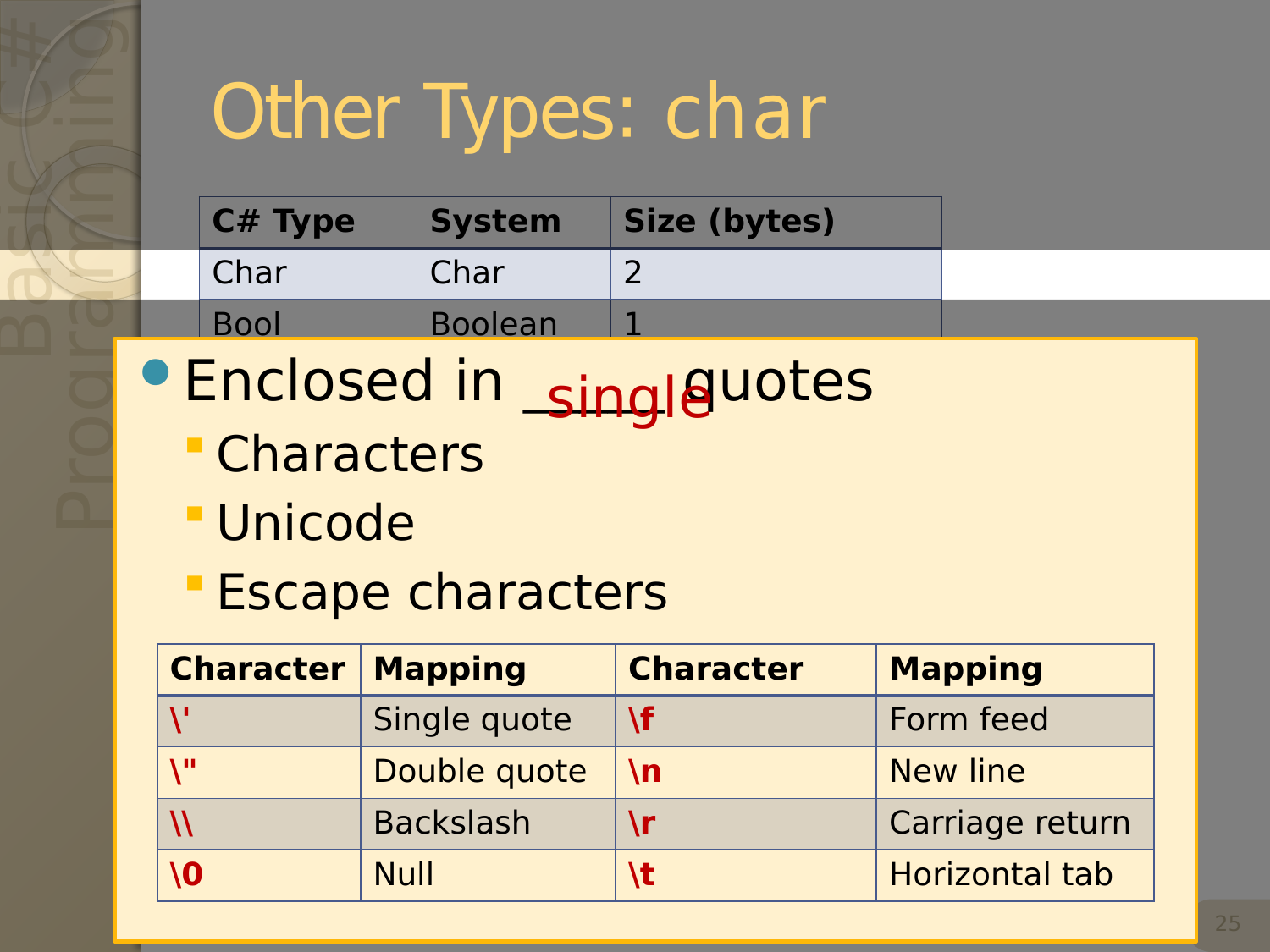

# Other Types: char
| C# Type | System | Size (bytes) |
| --- | --- | --- |
| Char | Char | 2 |
| Bool | Boolean | 1 |
| string | String | 20 (minimum) |
| void | void | N/A |

Enclosed in _____ quotes
Characters
Unicode
Escape characters
single
| Character | Mapping | Character | Mapping |
| --- | --- | --- | --- |
| \' | Single quote | \f | Form feed |
| \" | Double quote | \n | New line |
| \\ | Backslash | \r | Carriage return |
| \0 | Null | \t | Horizontal tab |
25